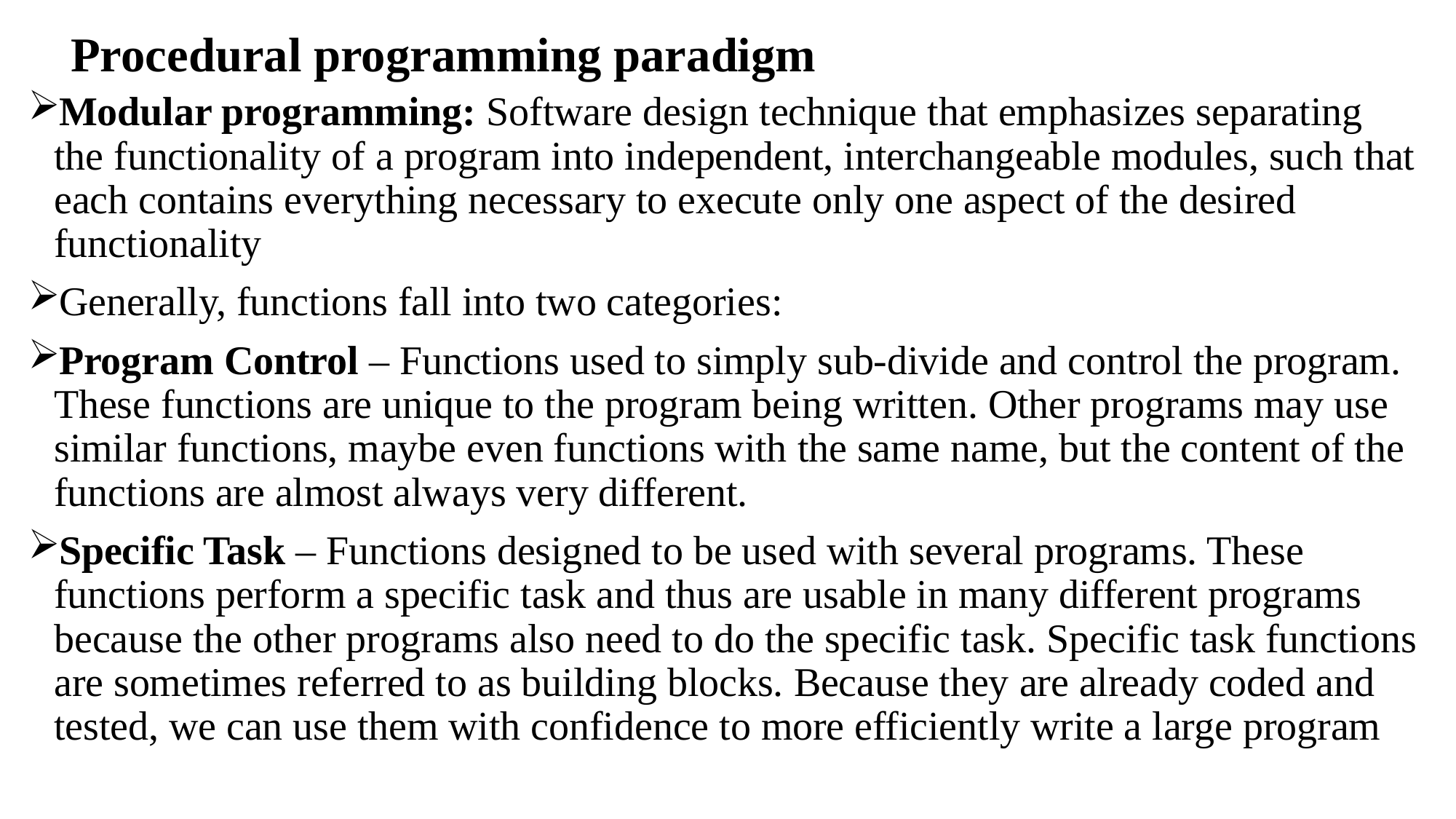

# Procedural programming paradigm
Modular programming: Software design technique that emphasizes separating the functionality of a program into independent, interchangeable modules, such that each contains everything necessary to execute only one aspect of the desired functionality
Generally, functions fall into two categories:
Program Control – Functions used to simply sub-divide and control the program. These functions are unique to the program being written. Other programs may use similar functions, maybe even functions with the same name, but the content of the functions are almost always very different.
Specific Task – Functions designed to be used with several programs. These functions perform a specific task and thus are usable in many different programs because the other programs also need to do the specific task. Specific task functions are sometimes referred to as building blocks. Because they are already coded and tested, we can use them with confidence to more efficiently write a large program